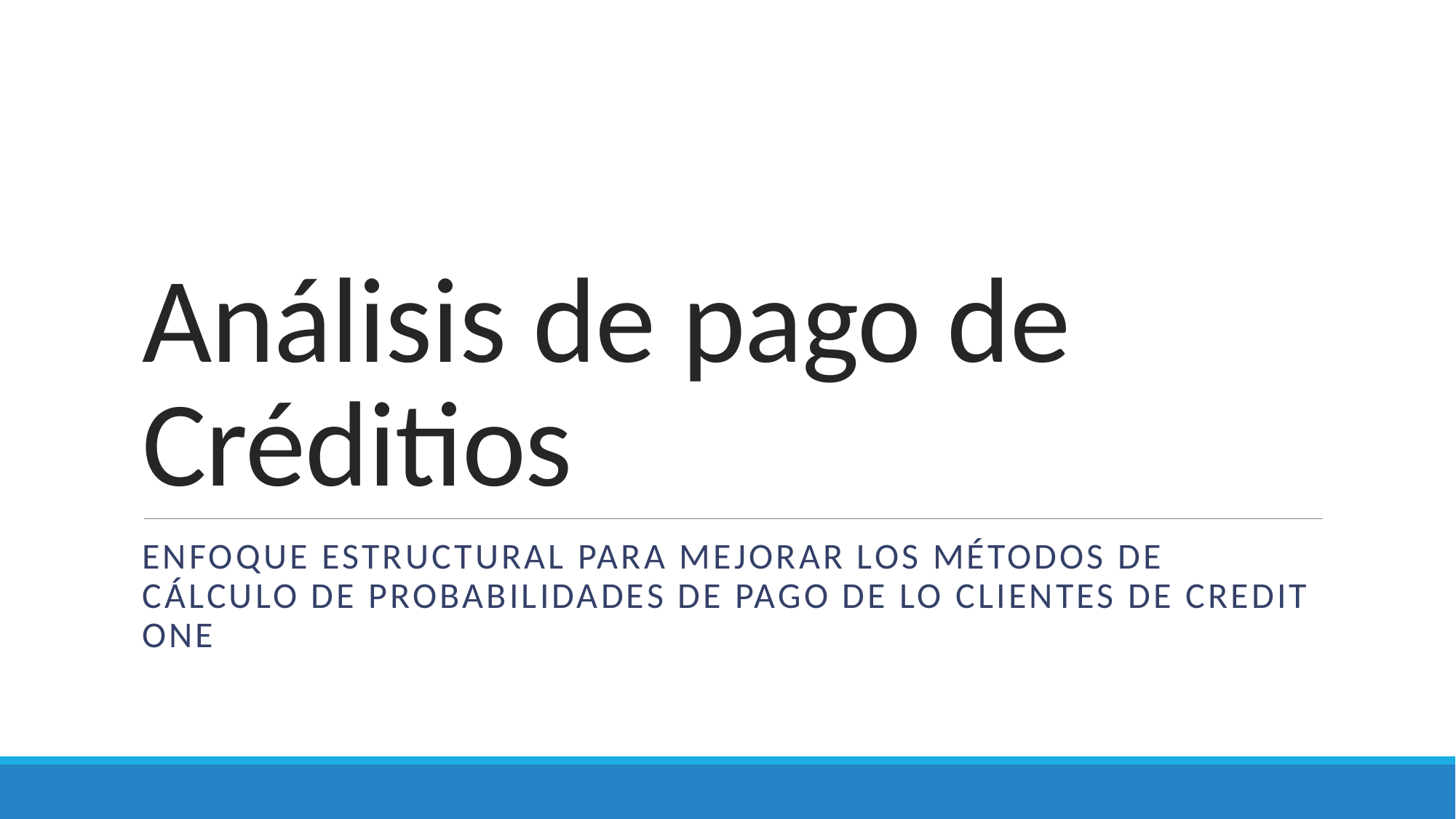

# Análisis de pago de Créditios
Enfoque estructural para mejorar los métodos de cálculo de probabilidades de pago de lo clientes de credit one